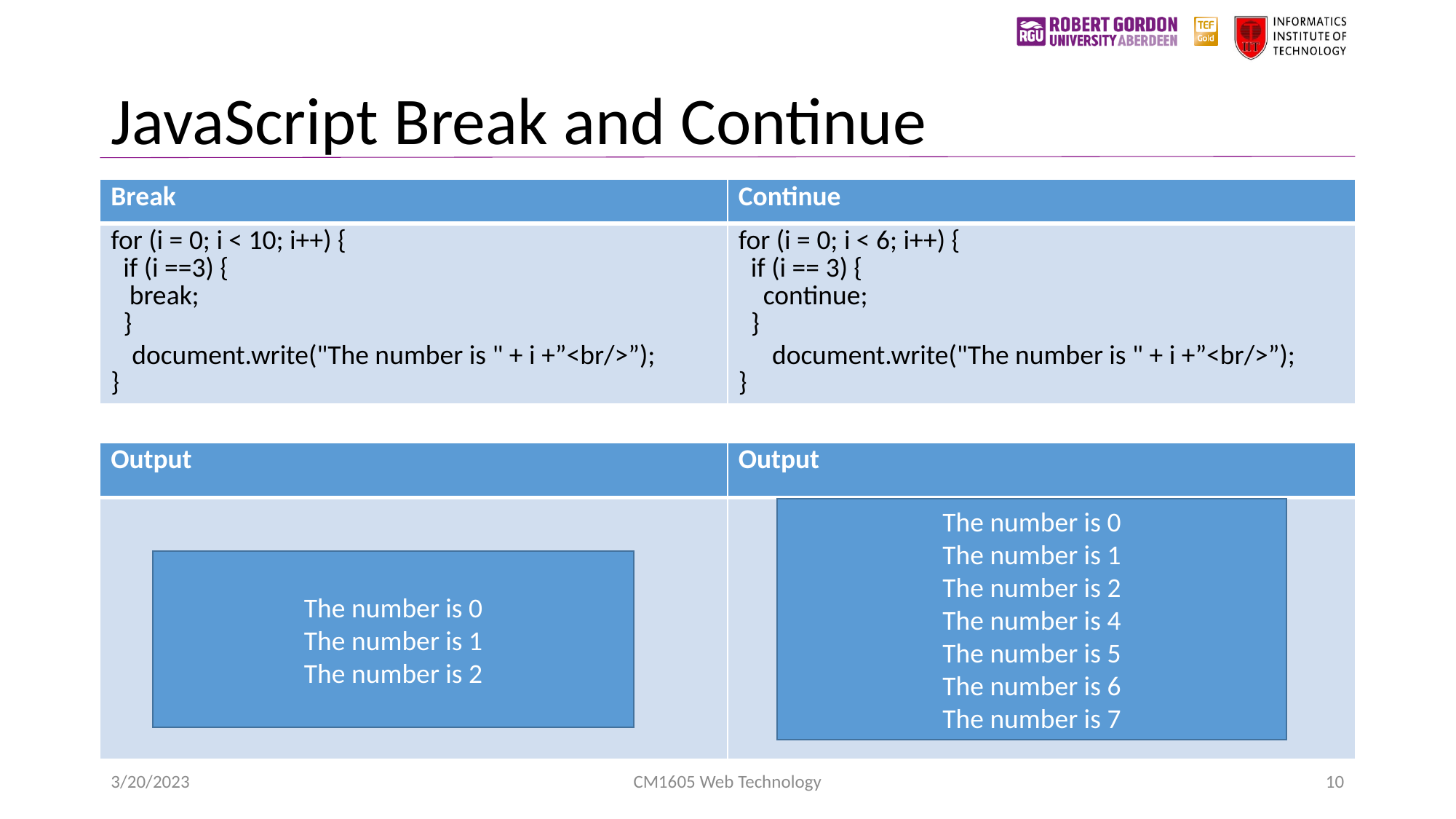

# JavaScript Break and Continue
| Break | Continue |
| --- | --- |
| for (i = 0; i < 10; i++) {   if (i ==3) {  break; }   document.write("The number is " + i +”<br/>”); } | for (i = 0; i < 6; i++) {   if (i == 3) {  continue; }     document.write("The number is " + i +”<br/>”); } |
| Output | Output |
| --- | --- |
|  |  |

The number is 0
The number is 1
The number is 2
The number is 4
The number is 5
The number is 6
The number is 7
The number is 0
The number is 1
The number is 2
3/20/2023
CM1605 Web Technology
10